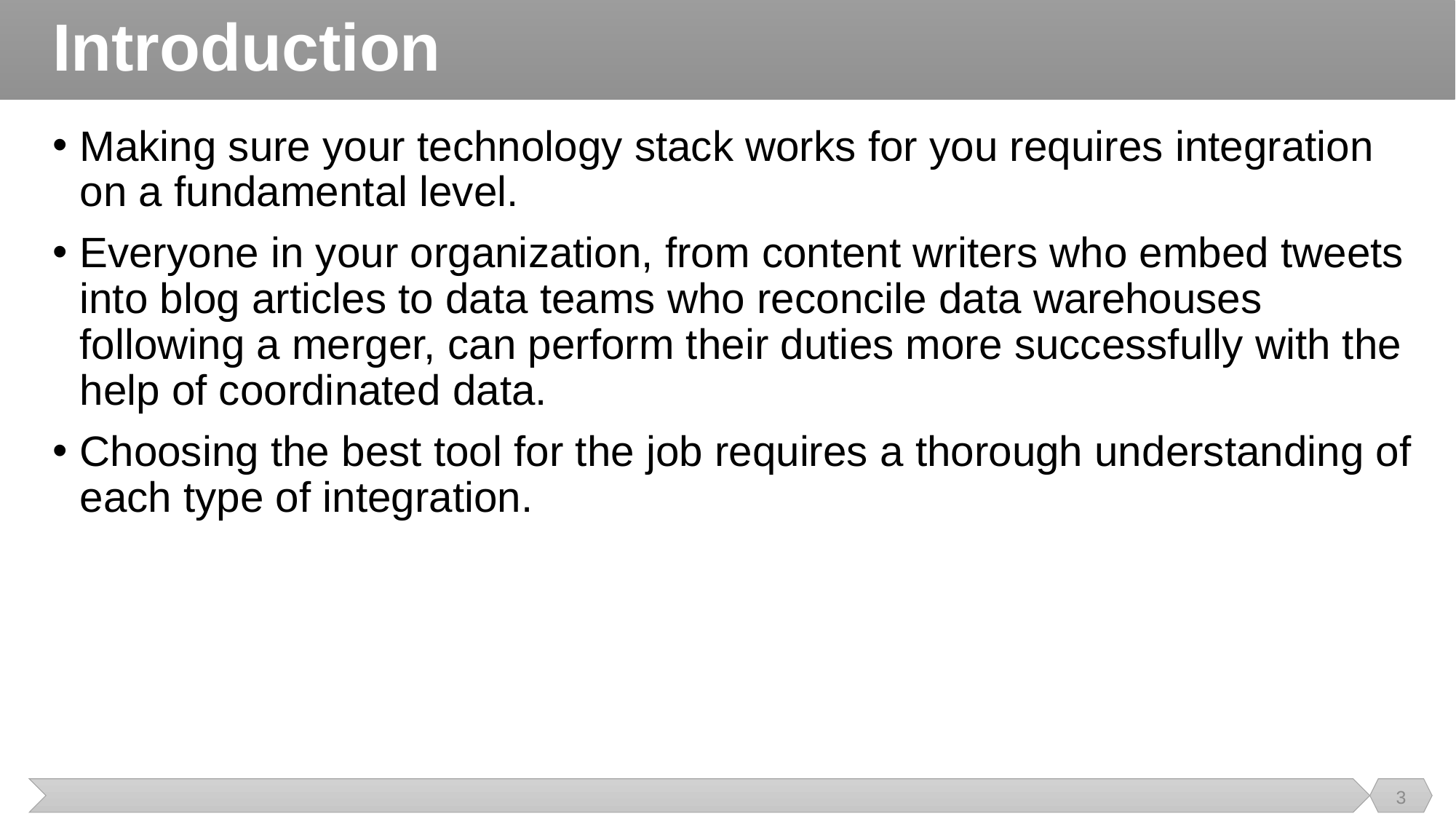

# Introduction
Making sure your technology stack works for you requires integration on a fundamental level.
Everyone in your organization, from content writers who embed tweets into blog articles to data teams who reconcile data warehouses following a merger, can perform their duties more successfully with the help of coordinated data.
Choosing the best tool for the job requires a thorough understanding of each type of integration.
3